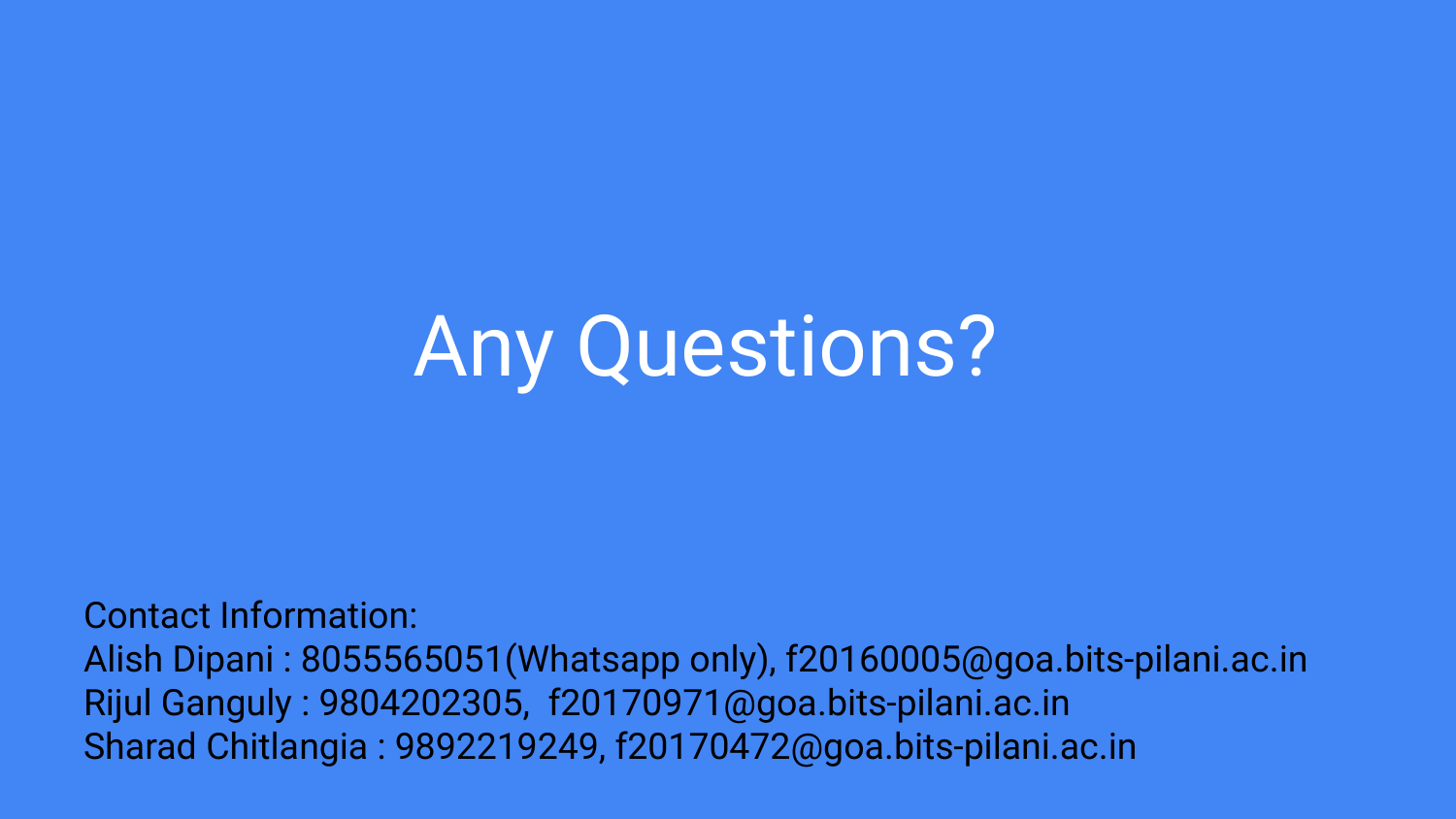

# Any Questions?
Contact Information:
Alish Dipani : 8055565051(Whatsapp only), f20160005@goa.bits-pilani.ac.in
Rijul Ganguly : 9804202305,  f20170971@goa.bits-pilani.ac.in
Sharad Chitlangia : 9892219249, f20170472@goa.bits-pilani.ac.in